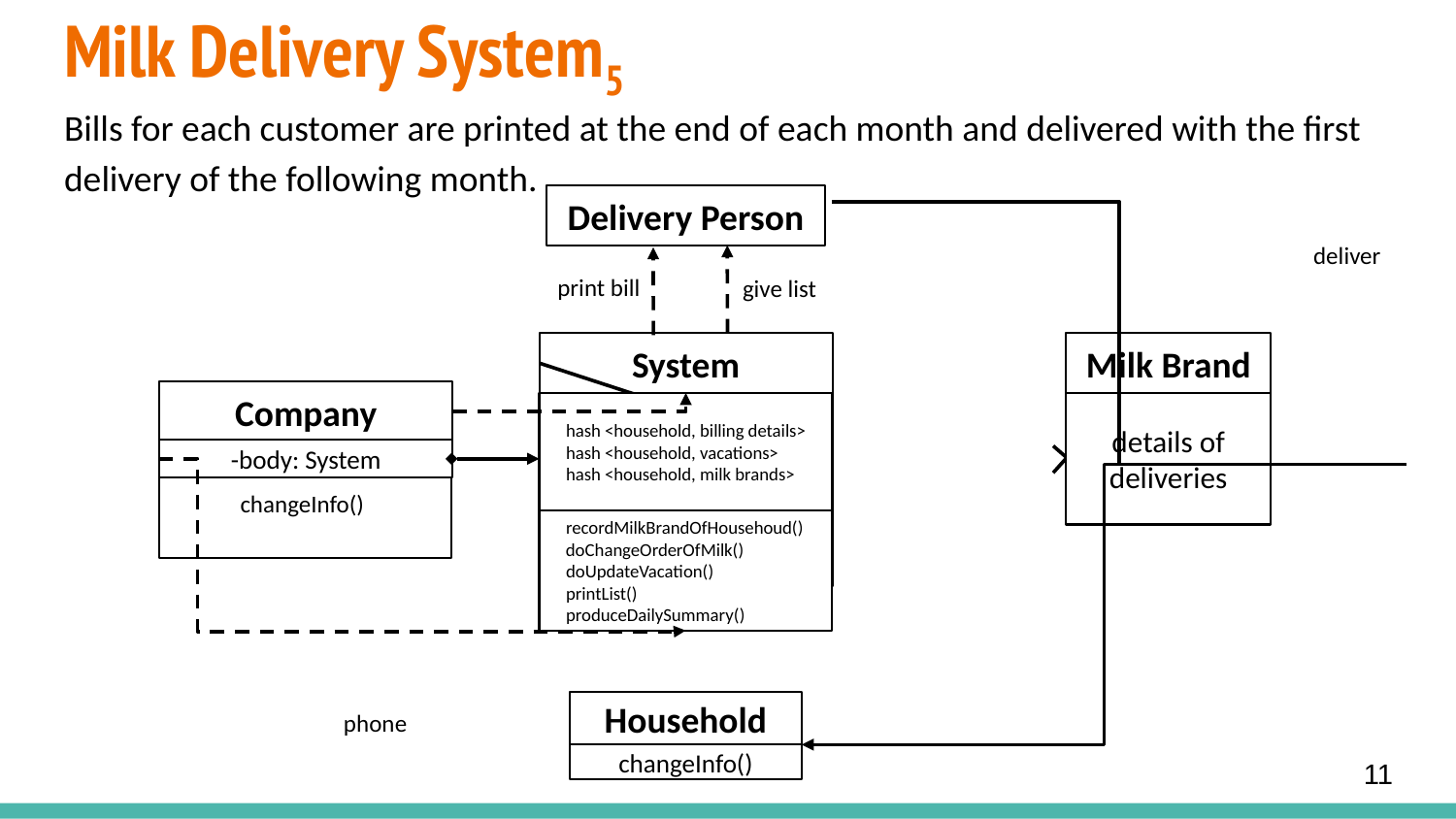

# Milk Delivery System5
Bills for each customer are printed at the end of each month and delivered with the first delivery of the following month.
Delivery Person

deliver
print bill
give list
System
Milk Brand
Company

   hash <household, billing details>
   hash <household, vacations>
   hash <household, milk brands>

details of deliveries
-body: System
            changeInfo()
   recordMilkBrandOfHousehoud()
   doChangeOrderOfMilk()
   doUpdateVacation()
   printList()
   produceDailySummary()
Household
phone
11
changeInfo()